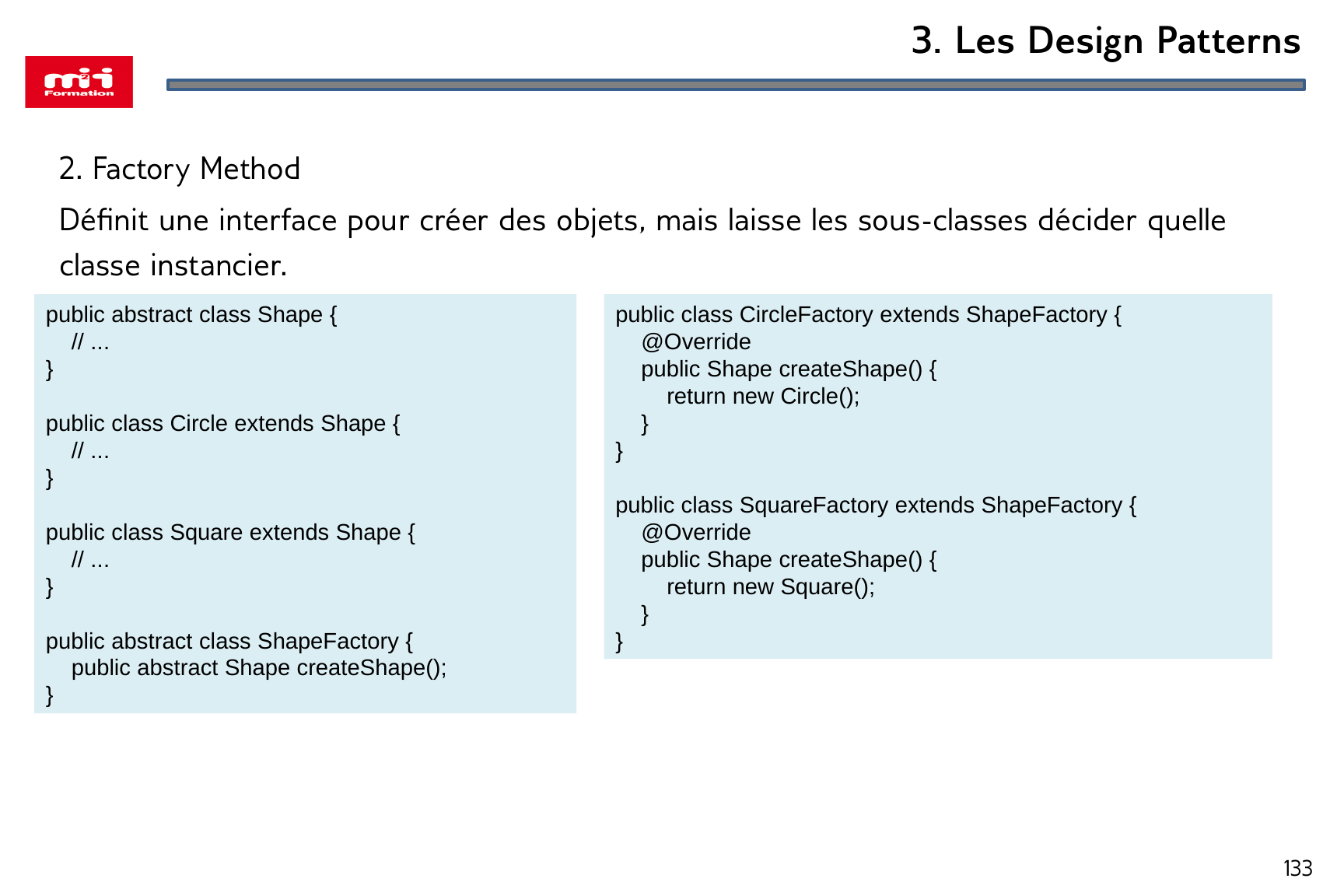

3. Les Design Patterns
2. Factory Method
Définit une interface pour créer des objets, mais laisse les sous-classes décider quelle classe instancier.
public abstract class Shape {
    // ...
}

public class Circle extends Shape {
    // ...
}

public class Square extends Shape {
    // ...
}

public abstract class ShapeFactory {
    public abstract Shape createShape();
}
public class CircleFactory extends ShapeFactory {
    @Override
    public Shape createShape() {
        return new Circle();
    }
}

public class SquareFactory extends ShapeFactory {
    @Override
    public Shape createShape() {
        return new Square();
    }
}
133